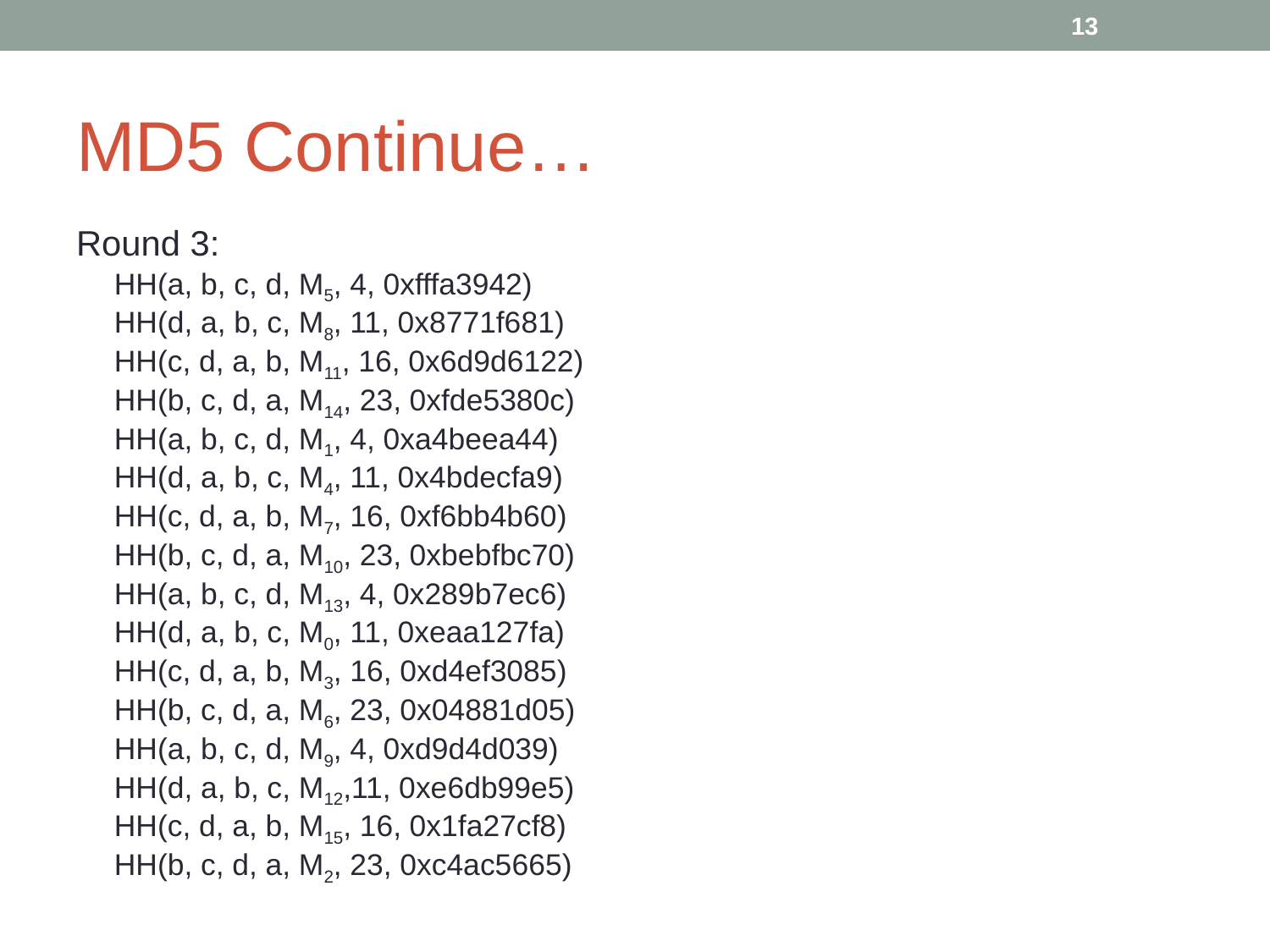

13
# MD5 Continue…
Round 3:
HH(a, b, c, d, M5, 4, 0xfffa3942)
HH(d, a, b, c, M8, 11, 0x8771f681)
HH(c, d, a, b, M11, 16, 0x6d9d6122)
HH(b, c, d, a, M14, 23, 0xfde5380c)
HH(a, b, c, d, M1, 4, 0xa4beea44)
HH(d, a, b, c, M4, 11, 0x4bdecfa9)
HH(c, d, a, b, M7, 16, 0xf6bb4b60)
HH(b, c, d, a, M10, 23, 0xbebfbc70)
HH(a, b, c, d, M13, 4, 0x289b7ec6)
HH(d, a, b, c, M0, 11, 0xeaa127fa)
HH(c, d, a, b, M3, 16, 0xd4ef3085)
HH(b, c, d, a, M6, 23, 0x04881d05)
HH(a, b, c, d, M9, 4, 0xd9d4d039)
HH(d, a, b, c, M12,11, 0xe6db99e5)
HH(c, d, a, b, M15, 16, 0x1fa27cf8)
HH(b, c, d, a, M2, 23, 0xc4ac5665)